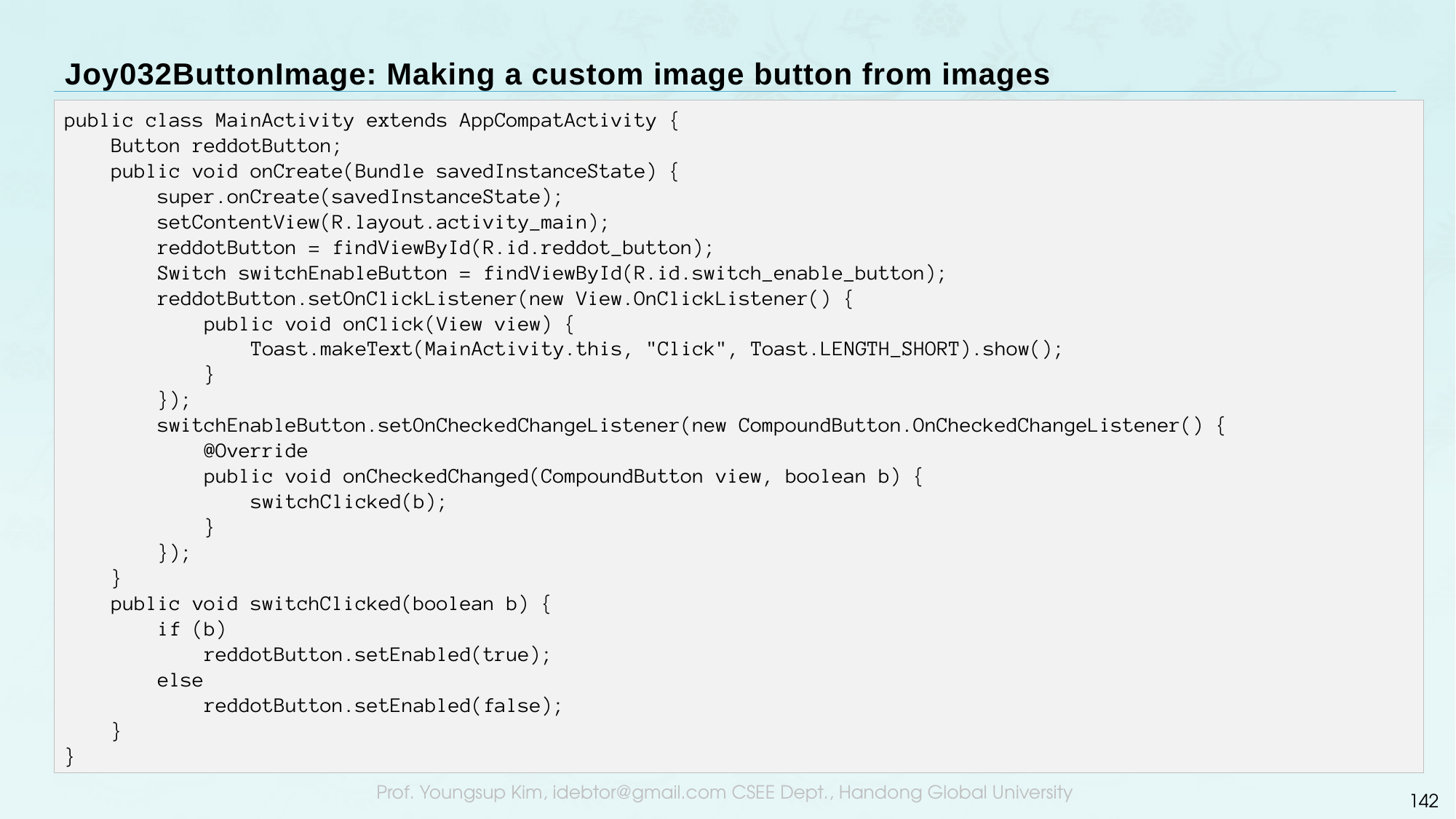

# Joy032ButtonImage: Making a custom image button from images
.

public class MainActivity extends AppCompatActivity {
    Button reddotButton;
    public void onCreate(Bundle savedInstanceState) {
        super.onCreate(savedInstanceState);
        setContentView(R.layout.activity_main);
        reddotButton = findViewById(R.id.reddot_button);
        Switch switchEnableButton = findViewById(R.id.switch_enable_button);
        reddotButton.setOnClickListener(new View.OnClickListener() {
            public void onClick(View view) {
                Toast.makeText(MainActivity.this, "Click", Toast.LENGTH_SHORT).show();
            }
        });
        switchEnableButton.setOnCheckedChangeListener(new CompoundButton.OnCheckedChangeListener() {
            @Override
            public void onCheckedChanged(CompoundButton view, boolean b) {
                switchClicked(b);
            }
        });
    }
    public void switchClicked(boolean b) {
        if (b)
            reddotButton.setEnabled(true);
        else
            reddotButton.setEnabled(false);
    }
}
142